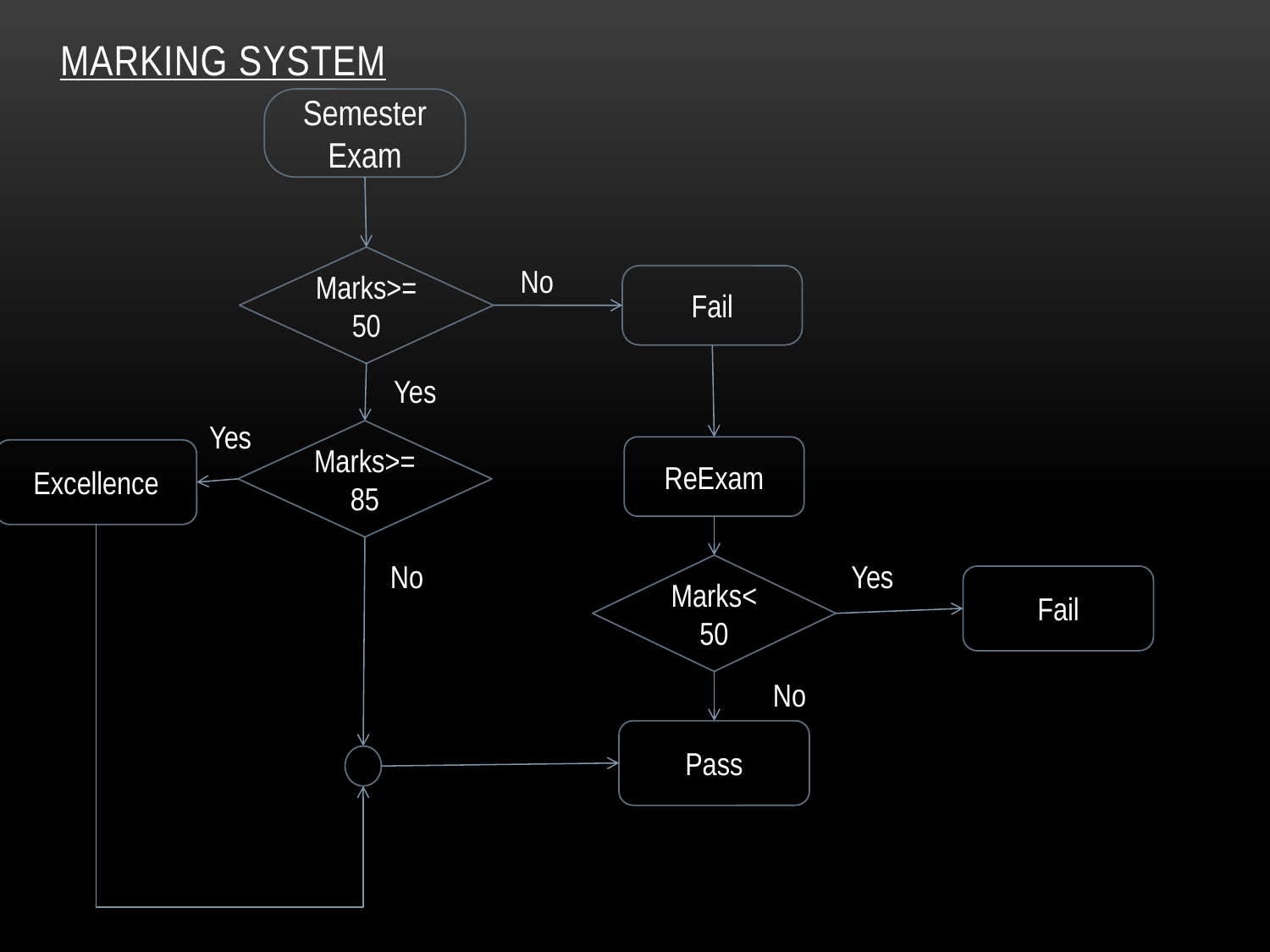

# Marking System
Semester
Exam
Marks>=50
No
Fail
Yes
Yes
Marks>=85
ReExam
Excellence
No
Yes
Marks<50
Fail
No
Pass